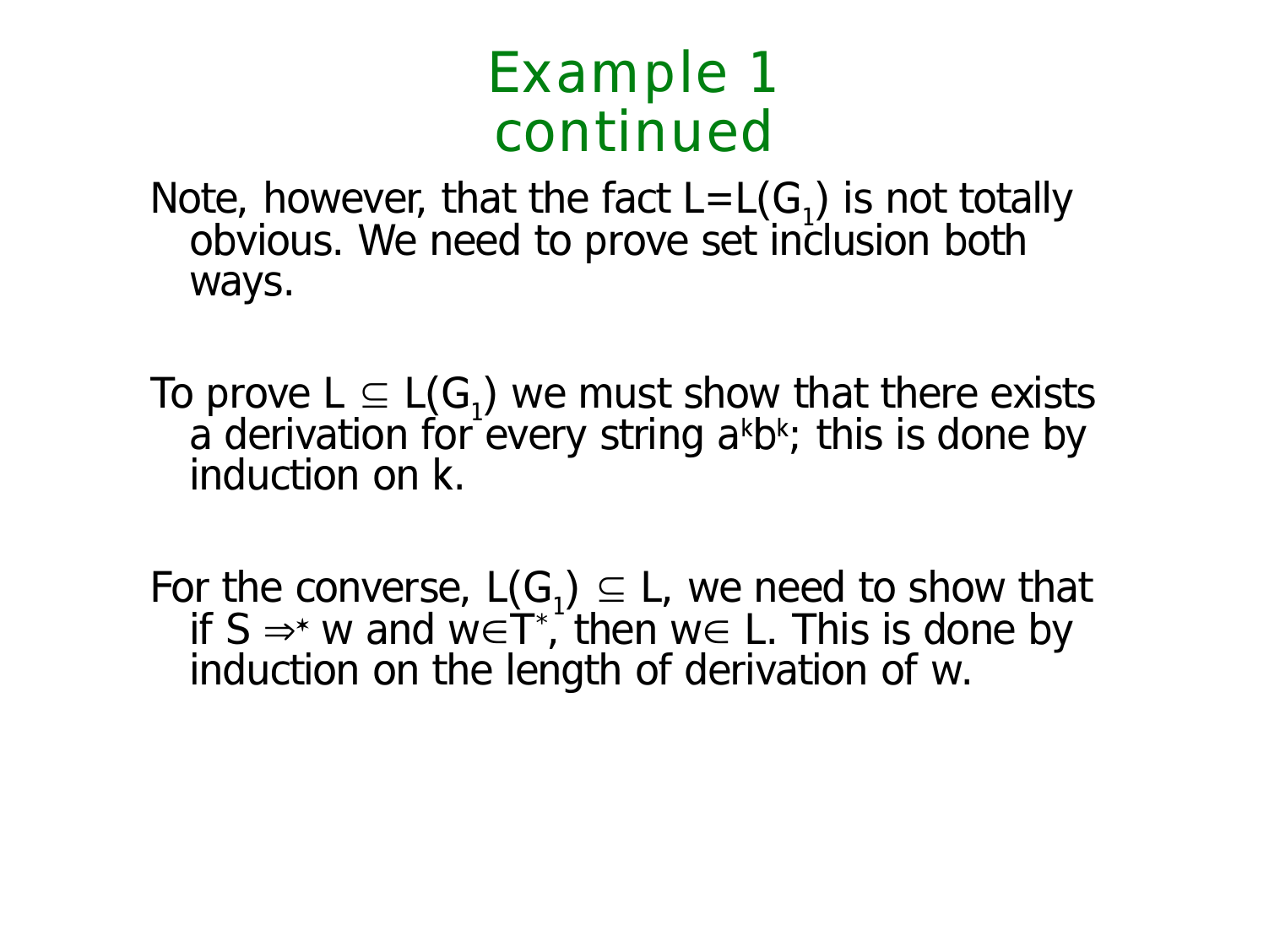

# Example 1 continued
Note, however, that the fact L=L(G1) is not totally obvious. We need to prove set inclusion both ways.

To prove L ⊆ L(G1) we must show that there exists a derivation for every string akbk; this is done by induction on k.

For the converse, L(G1) ⊆ L, we need to show that if S ⇒∗ w and w∈T*, then w∈ L. This is done by induction on the length of derivation of w.